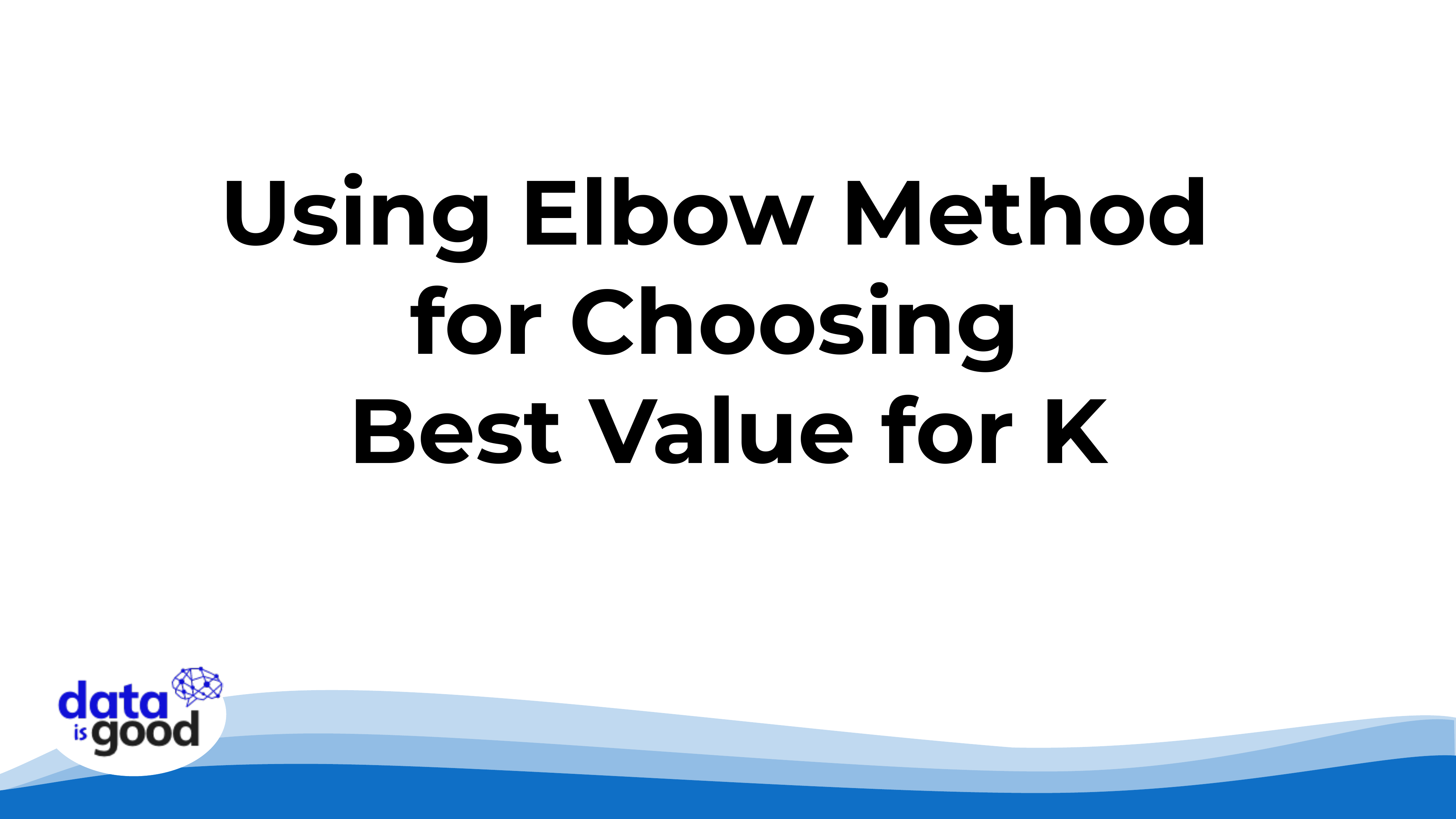

Using Elbow Method
for Choosing
Best Value for K